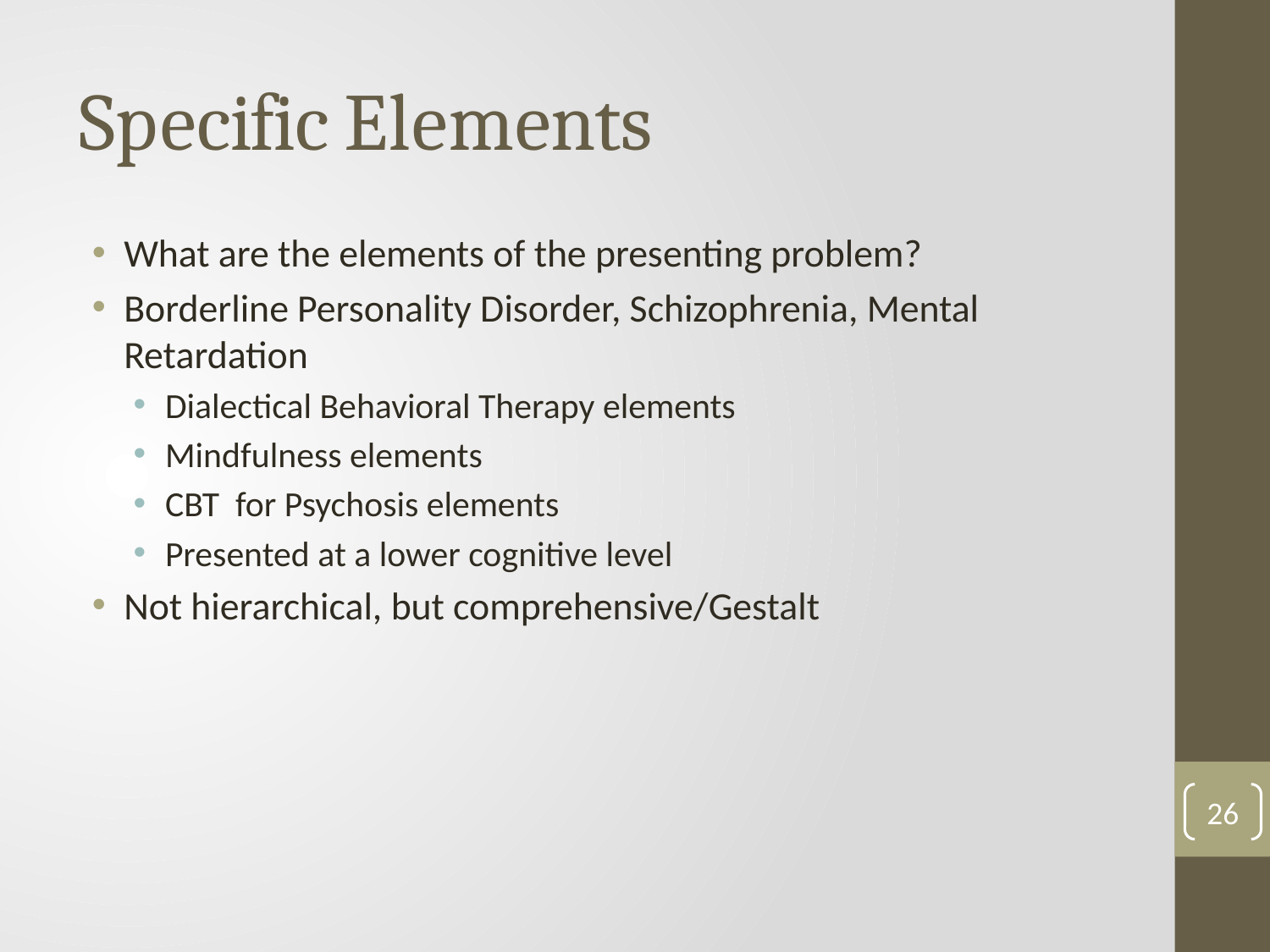

# Specific Elements
What are the elements of the presenting problem?
Borderline Personality Disorder, Schizophrenia, Mental Retardation
Dialectical Behavioral Therapy elements
Mindfulness elements
CBT  for Psychosis elements
Presented at a lower cognitive level
Not hierarchical, but comprehensive/Gestalt
26